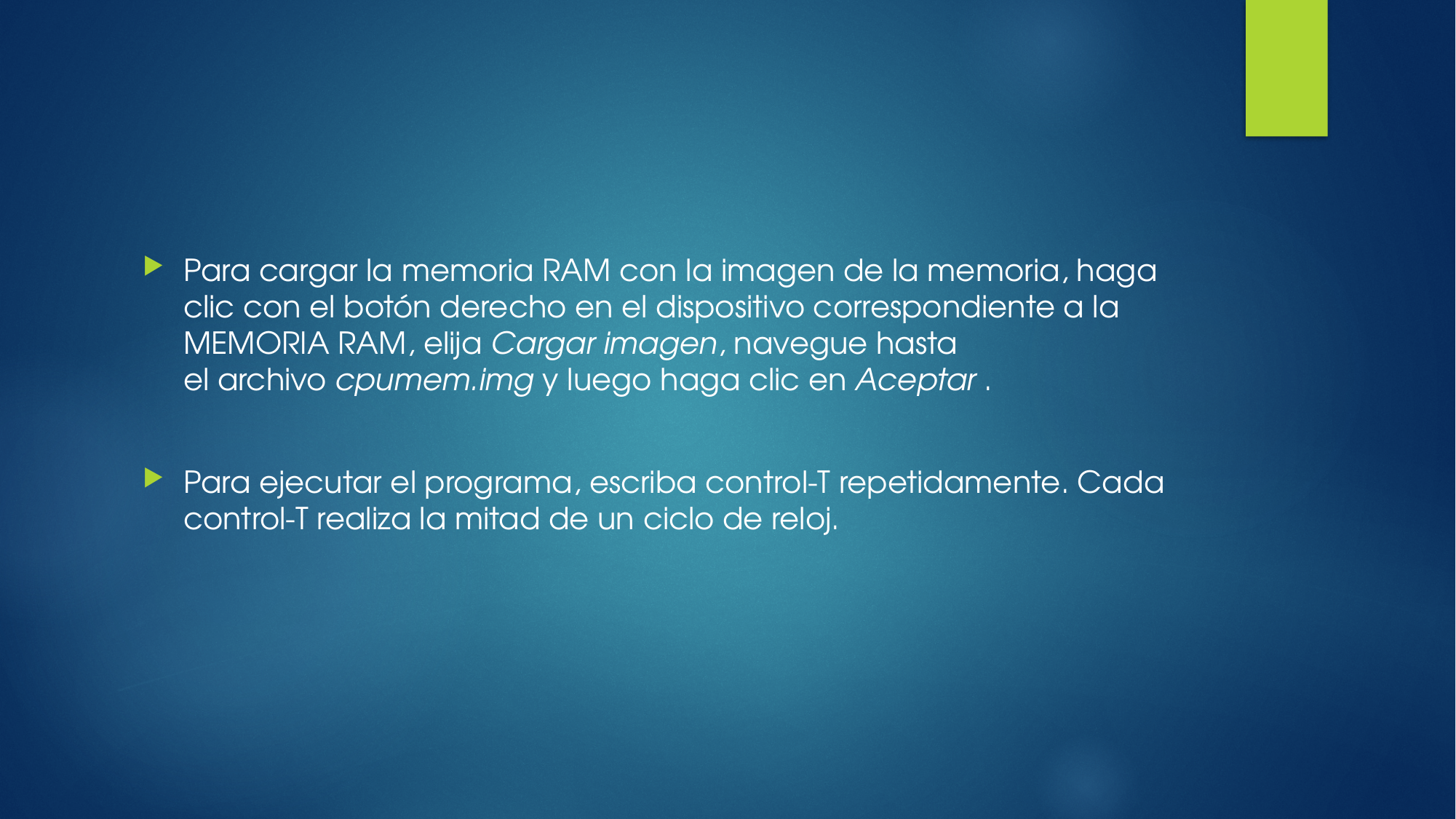

Para cargar la memoria RAM con la imagen de la memoria, haga clic con el botón derecho en el dispositivo correspondiente a la MEMORIA RAM, elija Cargar imagen, navegue hasta el archivo cpumem.img y luego haga clic en Aceptar .

Para ejecutar el programa, escriba control-T repetidamente. Cada control-T realiza la mitad de un ciclo de reloj.